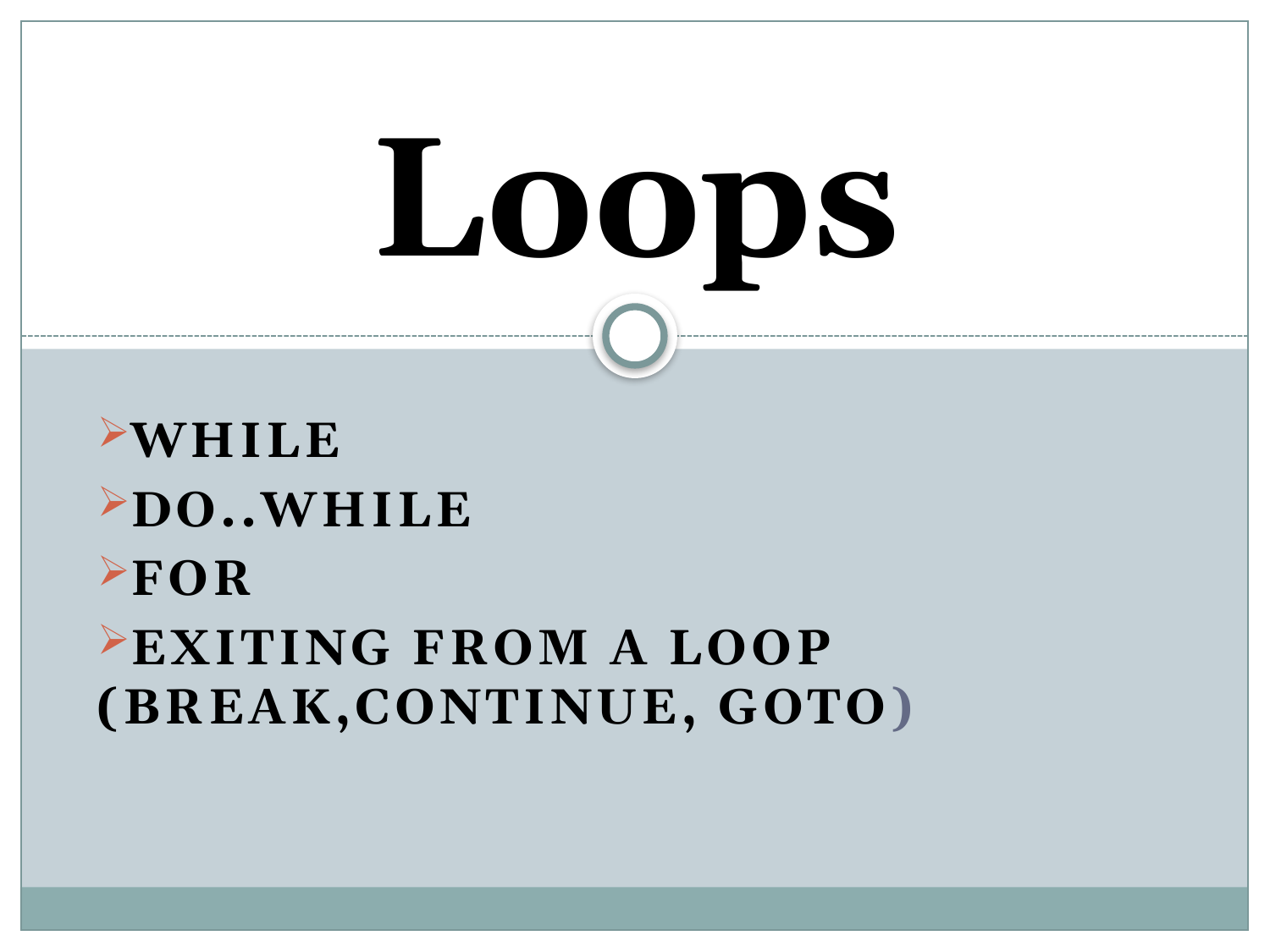

# Loops
While
Do..while
For
Exiting from a loop     	   (break,continue, goto)